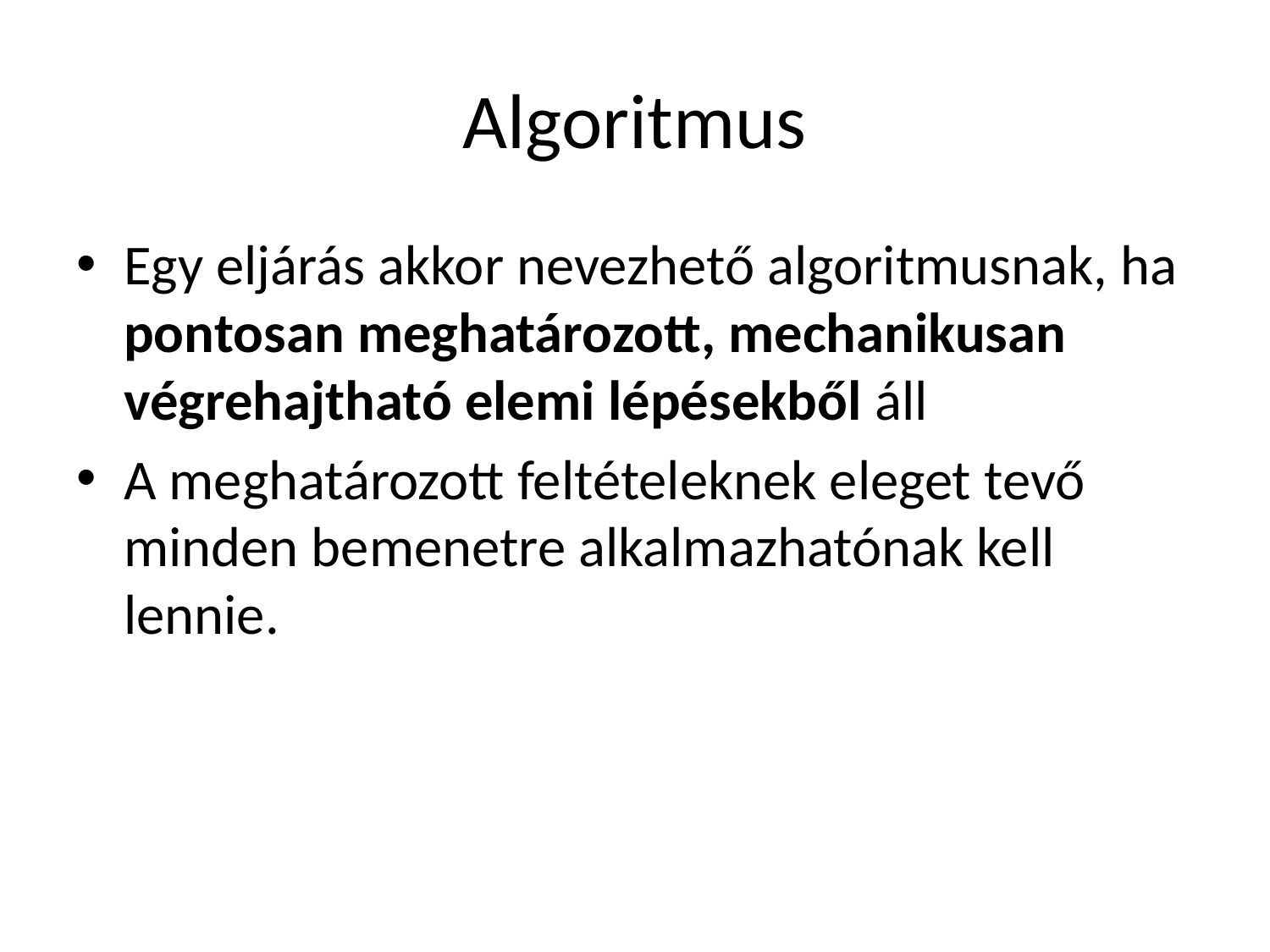

# Algoritmus
Egy eljárás akkor nevezhető algoritmusnak, ha pontosan meghatározott, mechanikusan végrehajtható elemi lépésekből áll
A meghatározott feltételeknek eleget tevő minden bemenetre alkalmazhatónak kell lennie.